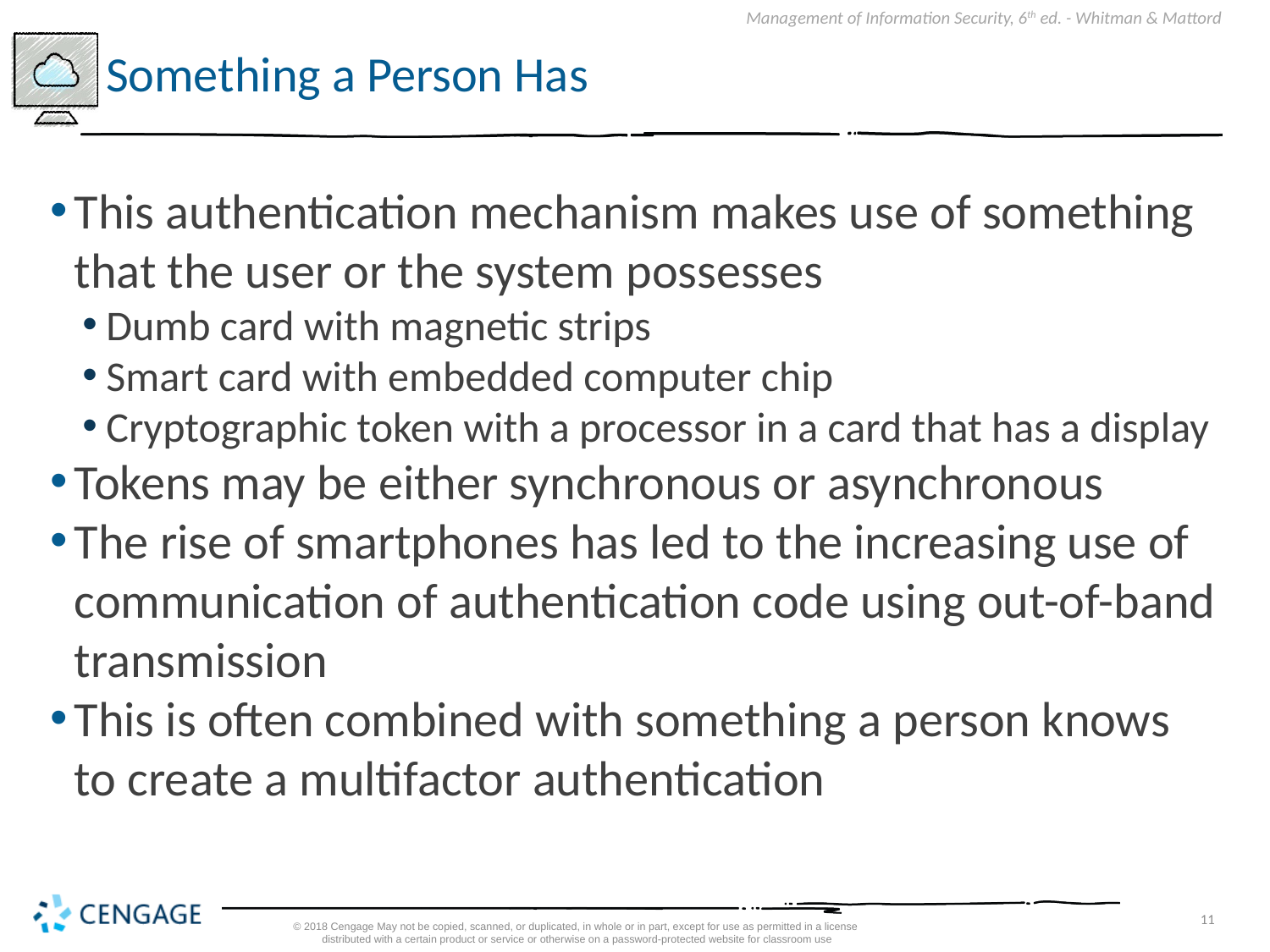

# Something a Person Has
This authentication mechanism makes use of something that the user or the system possesses
Dumb card with magnetic strips
Smart card with embedded computer chip
Cryptographic token with a processor in a card that has a display
Tokens may be either synchronous or asynchronous
The rise of smartphones has led to the increasing use of communication of authentication code using out-of-band transmission
This is often combined with something a person knows to create a multifactor authentication